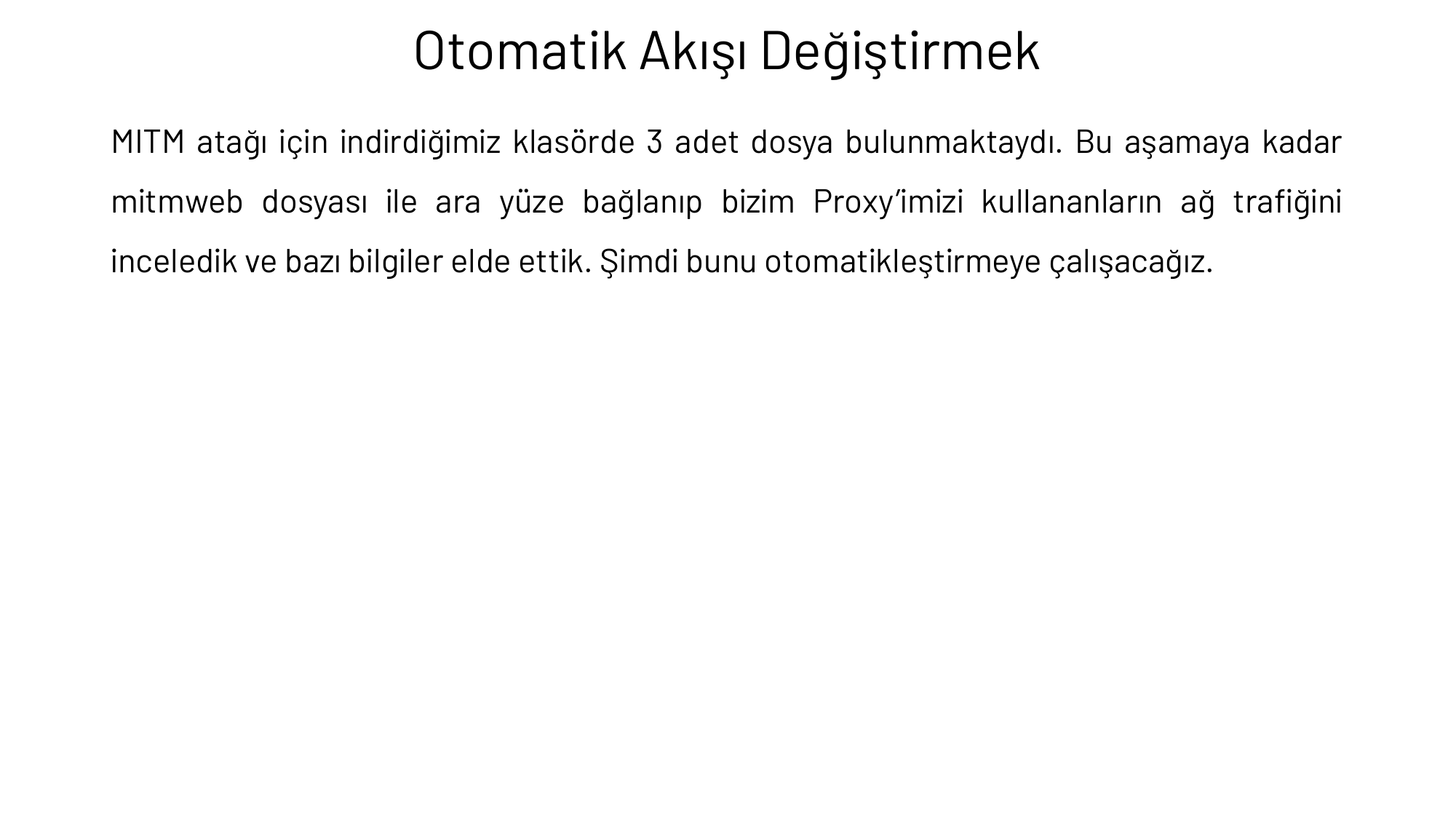

# Otomatik Akışı Değiştirmek
MITM atağı için indirdiğimiz klasörde 3 adet dosya bulunmaktaydı. Bu aşamaya kadar mitmweb dosyası ile ara yüze bağlanıp bizim Proxy’imizi kullananların ağ trafiğini inceledik ve bazı bilgiler elde ettik. Şimdi bunu otomatikleştirmeye çalışacağız.